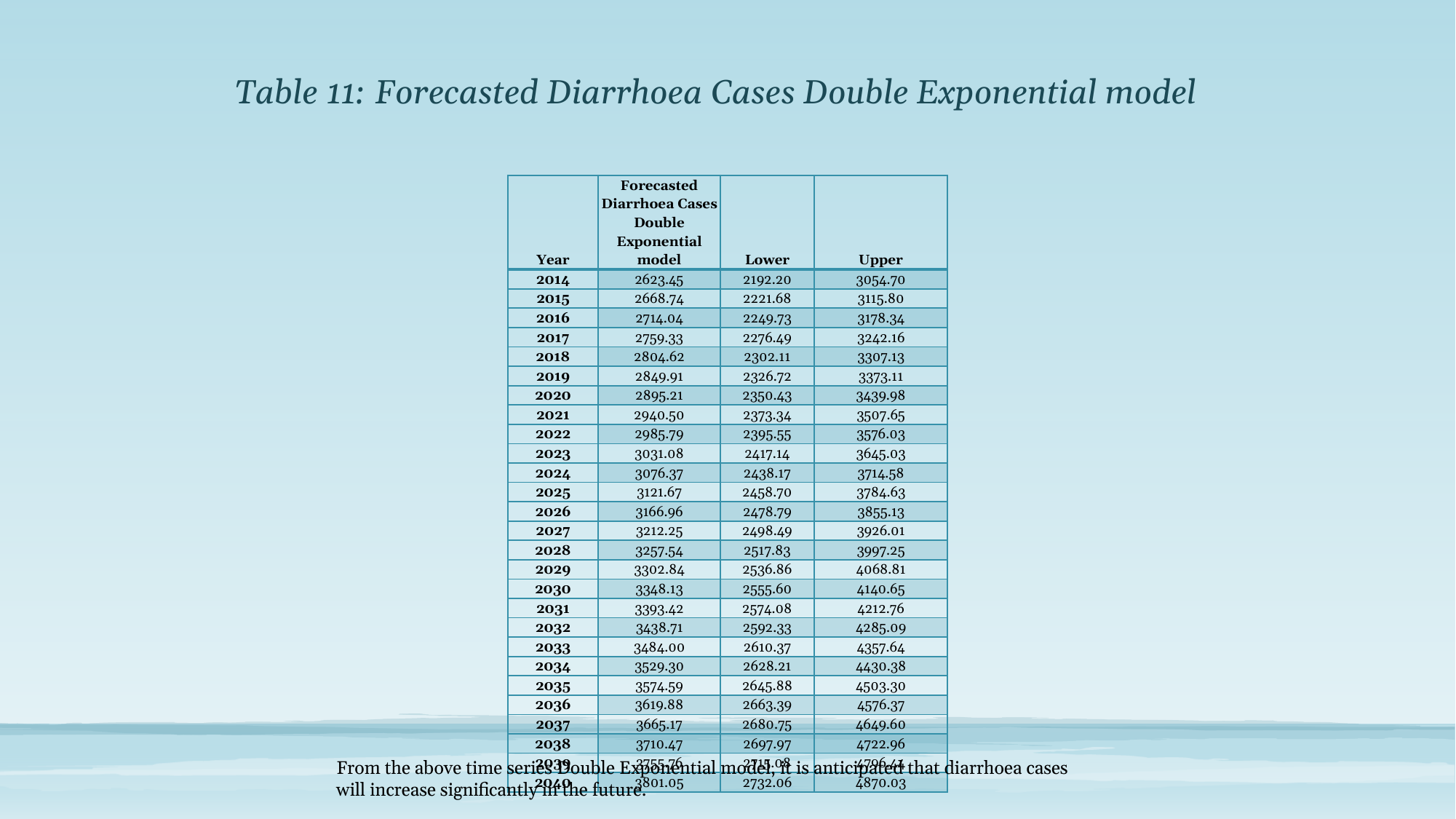

# Table 11: Forecasted Diarrhoea Cases Double Exponential model
| Year | Forecasted Diarrhoea Cases Double Exponential model | Lower | Upper |
| --- | --- | --- | --- |
| 2014 | 2623.45 | 2192.20 | 3054.70 |
| 2015 | 2668.74 | 2221.68 | 3115.80 |
| 2016 | 2714.04 | 2249.73 | 3178.34 |
| 2017 | 2759.33 | 2276.49 | 3242.16 |
| 2018 | 2804.62 | 2302.11 | 3307.13 |
| 2019 | 2849.91 | 2326.72 | 3373.11 |
| 2020 | 2895.21 | 2350.43 | 3439.98 |
| 2021 | 2940.50 | 2373.34 | 3507.65 |
| 2022 | 2985.79 | 2395.55 | 3576.03 |
| 2023 | 3031.08 | 2417.14 | 3645.03 |
| 2024 | 3076.37 | 2438.17 | 3714.58 |
| 2025 | 3121.67 | 2458.70 | 3784.63 |
| 2026 | 3166.96 | 2478.79 | 3855.13 |
| 2027 | 3212.25 | 2498.49 | 3926.01 |
| 2028 | 3257.54 | 2517.83 | 3997.25 |
| 2029 | 3302.84 | 2536.86 | 4068.81 |
| 2030 | 3348.13 | 2555.60 | 4140.65 |
| 2031 | 3393.42 | 2574.08 | 4212.76 |
| 2032 | 3438.71 | 2592.33 | 4285.09 |
| 2033 | 3484.00 | 2610.37 | 4357.64 |
| 2034 | 3529.30 | 2628.21 | 4430.38 |
| 2035 | 3574.59 | 2645.88 | 4503.30 |
| 2036 | 3619.88 | 2663.39 | 4576.37 |
| 2037 | 3665.17 | 2680.75 | 4649.60 |
| 2038 | 3710.47 | 2697.97 | 4722.96 |
| 2039 | 3755.76 | 2715.08 | 4796.44 |
| 2040 | 3801.05 | 2732.06 | 4870.03 |
From the above time series Double Exponential model, it is anticipated that diarrhoea cases will increase significantly in the future.